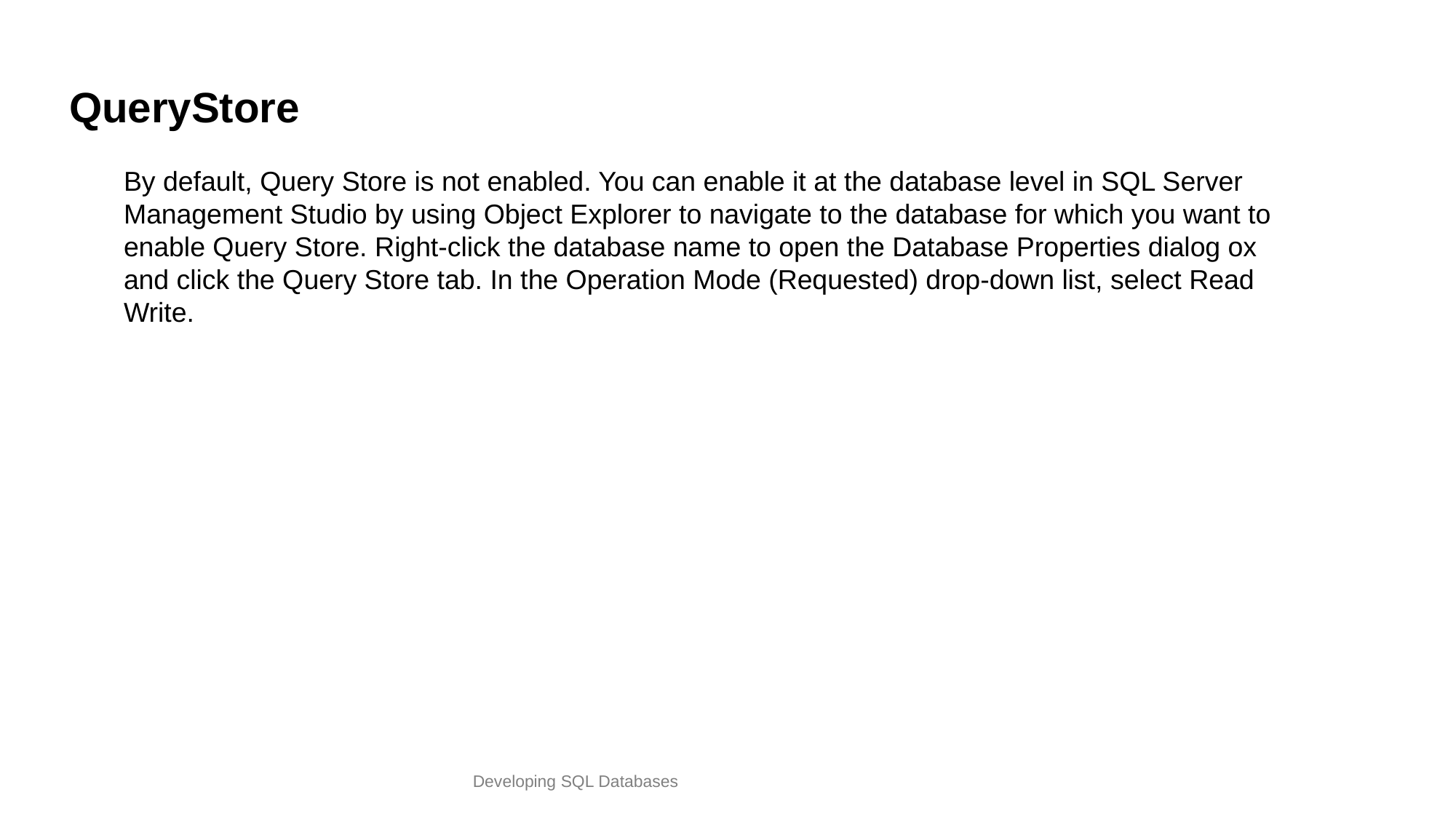

QueryStore

By default, Query Store is not enabled. You can enable it at the database level in SQL Server Management Studio by using Object Explorer to navigate to the database for which you want to enable Query Store. Right-click the database name to open the Database Properties dialog ox and click the Query Store tab. In the Operation Mode (Requested) drop-down list, select Read Write.
Developing SQL Databases